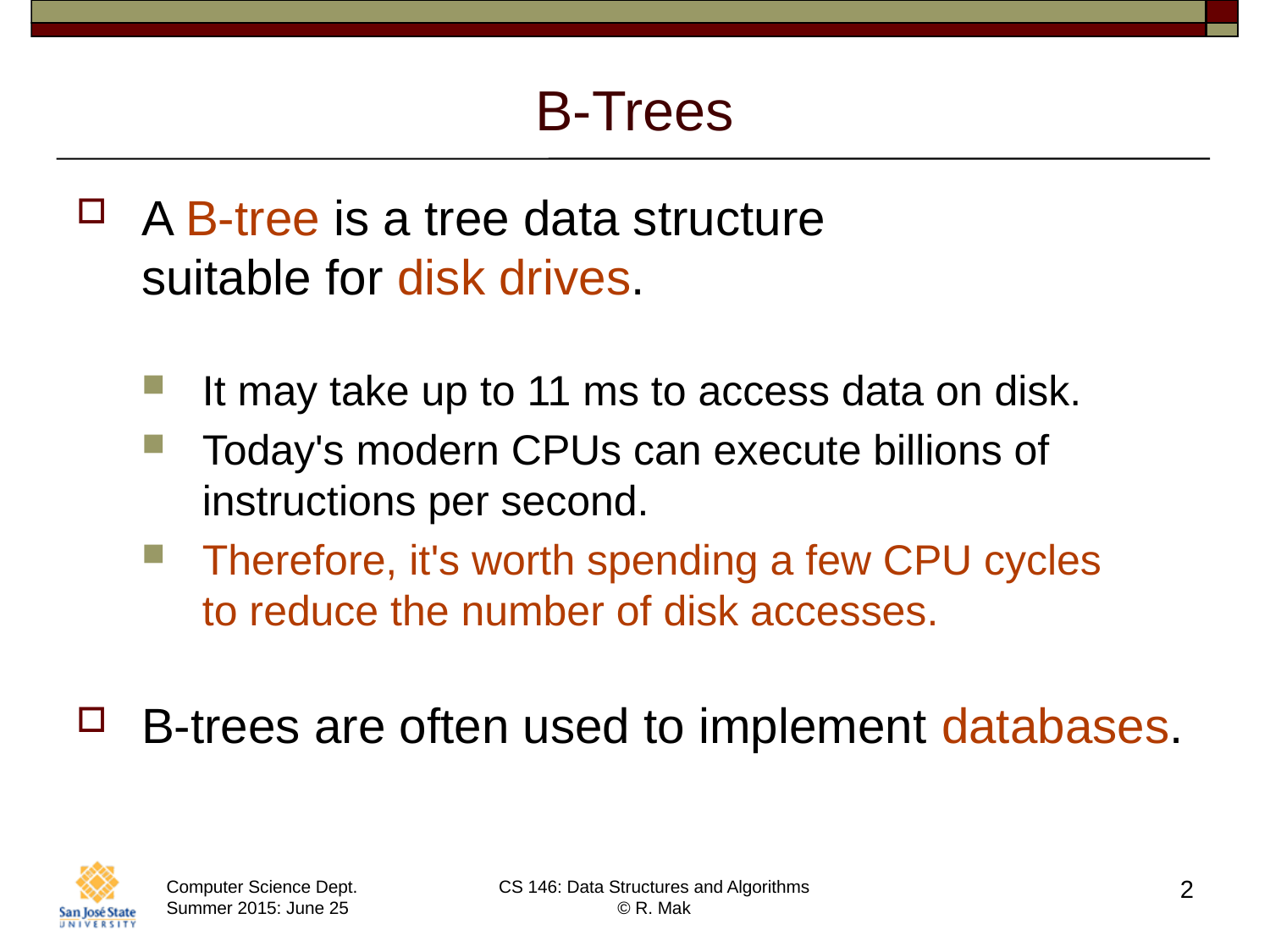

# B-Trees
A B-tree is a tree data structure
suitable for disk drives.

It may take up to 11 ms to access data on disk.
Today's modern CPUs can execute billions of instructions per second.
Therefore, it's worth spending a few CPU cycles
to reduce the number of disk accesses.

B-trees are often used to implement databases.
2